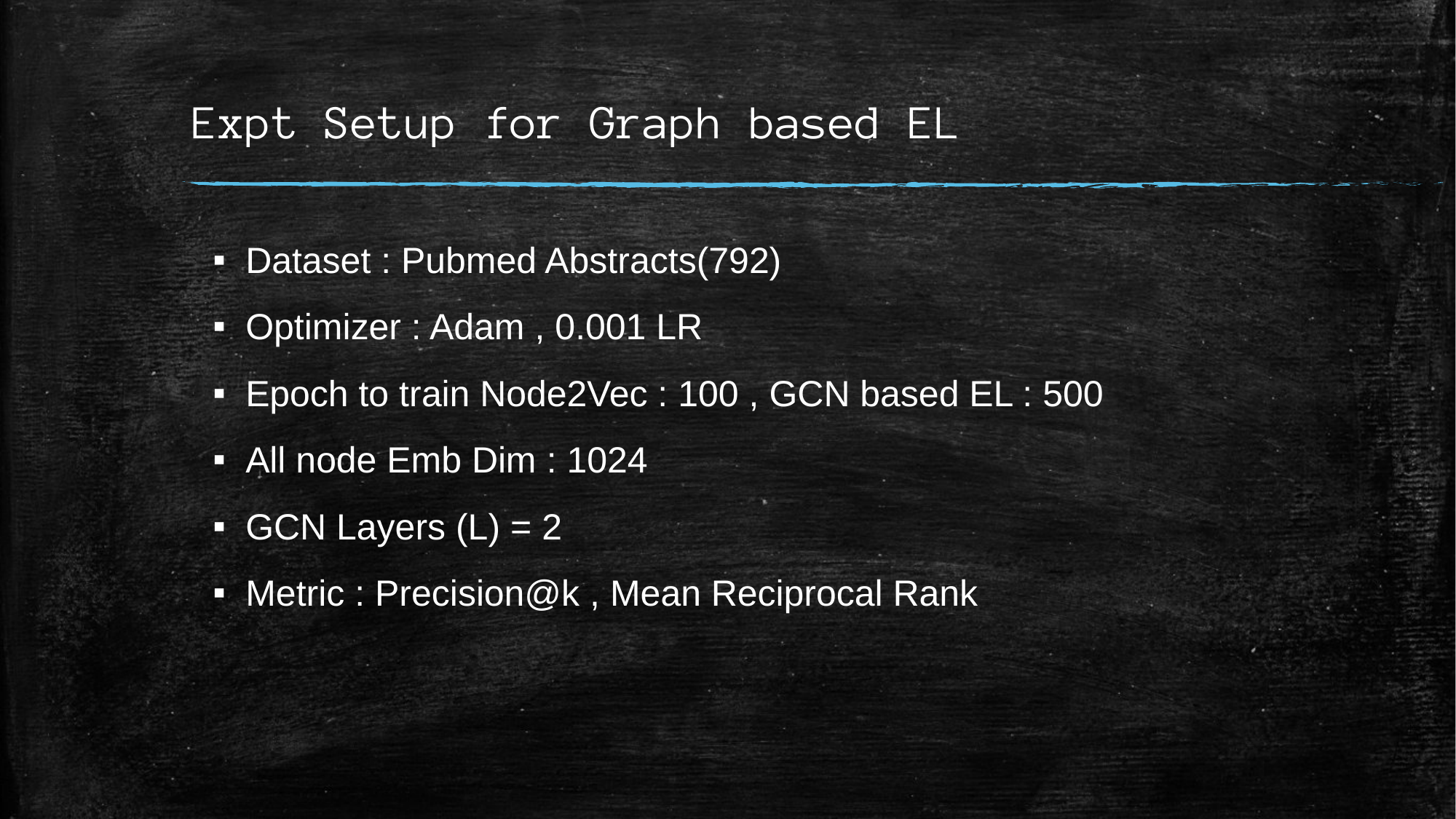

# Expt Setup for Graph based EL
Dataset : Pubmed Abstracts(792)
Optimizer : Adam , 0.001 LR
Epoch to train Node2Vec : 100 , GCN based EL : 500
All node Emb Dim : 1024
GCN Layers (L) = 2
Metric : Precision@k , Mean Reciprocal Rank